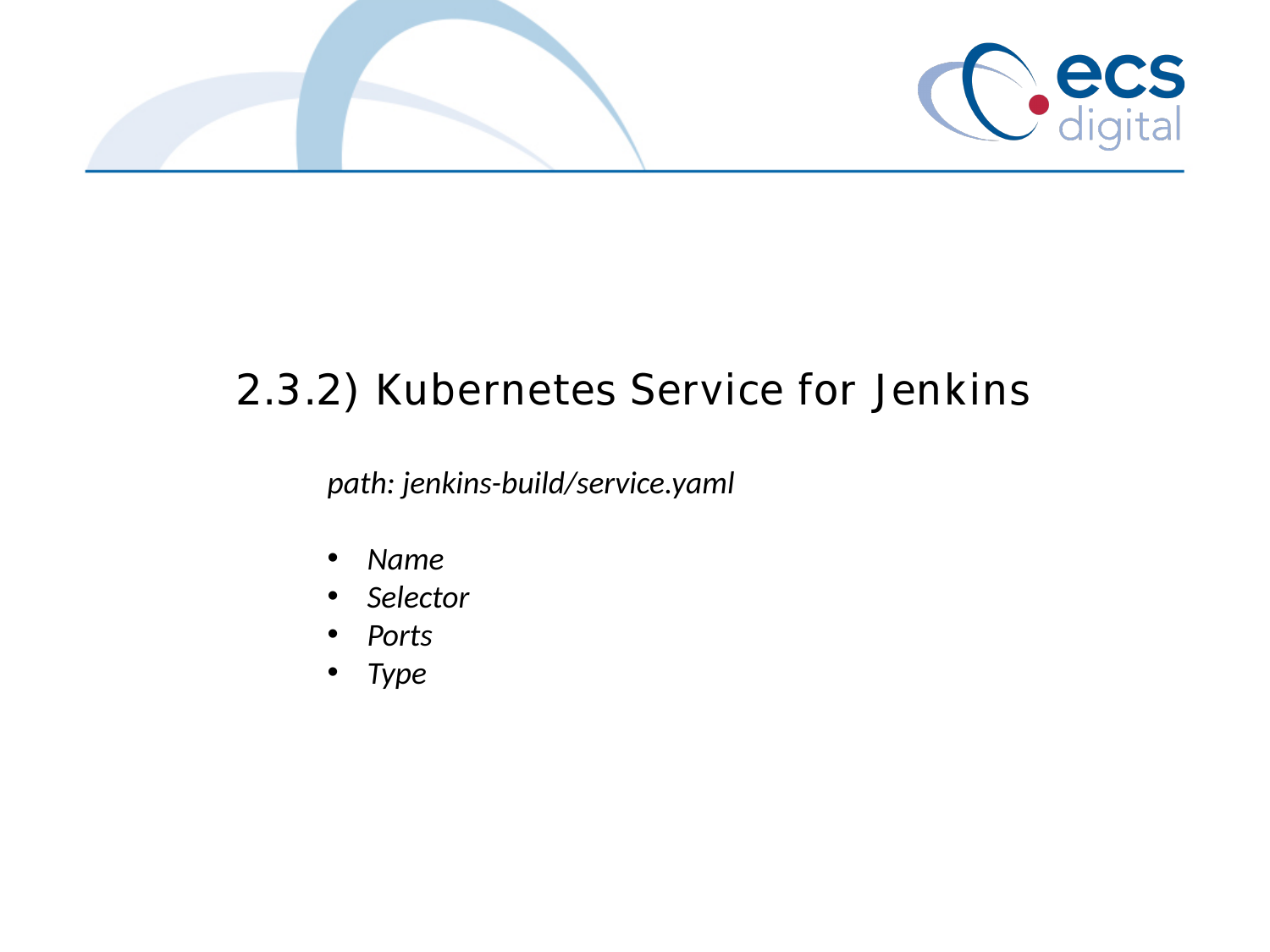

2.3.2) Kubernetes Service for Jenkins
path: jenkins-build/service.yaml

Name
Selector
Ports
Type